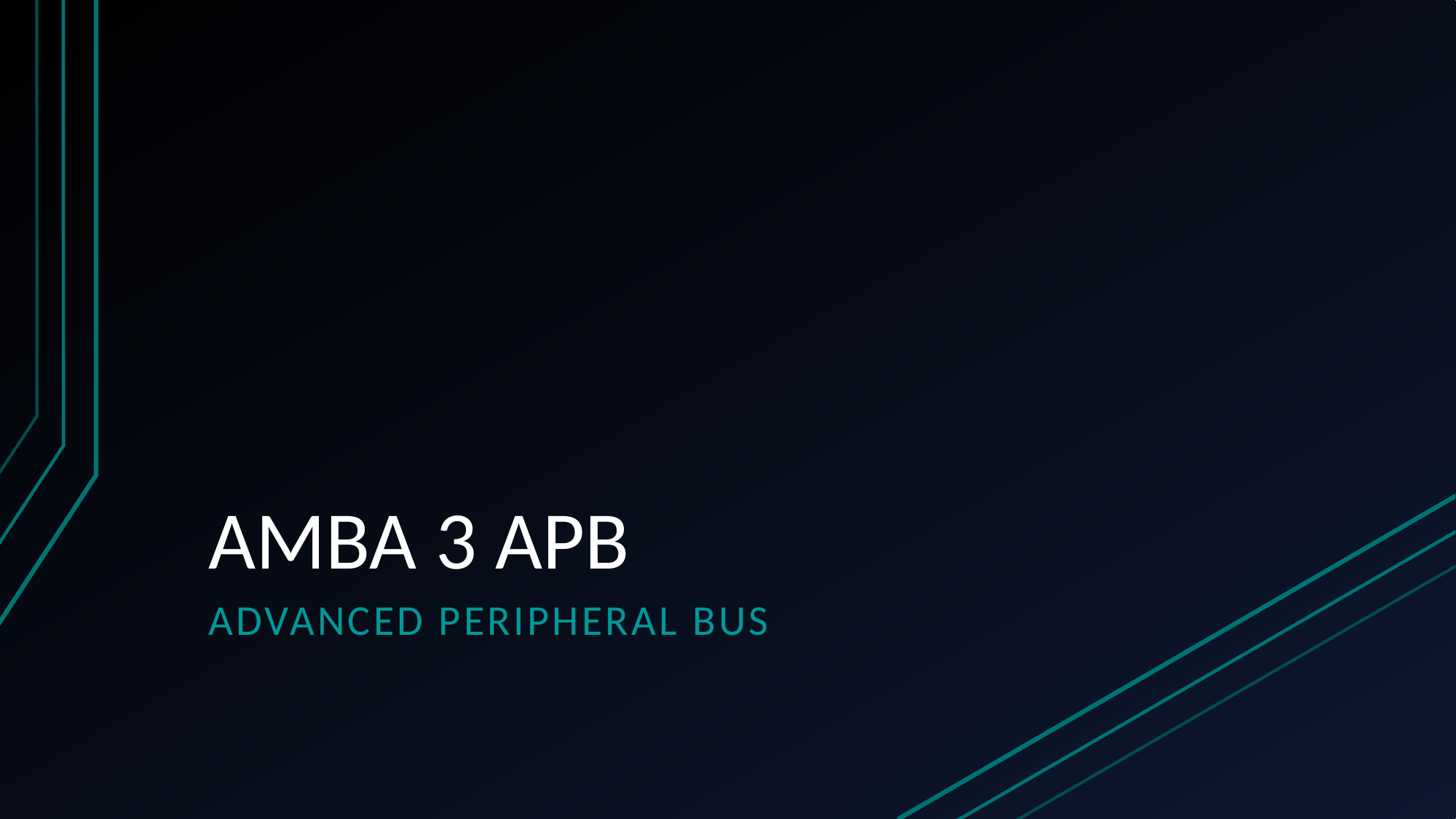

# AMBA 3 APB
Advanced Peripheral Bus